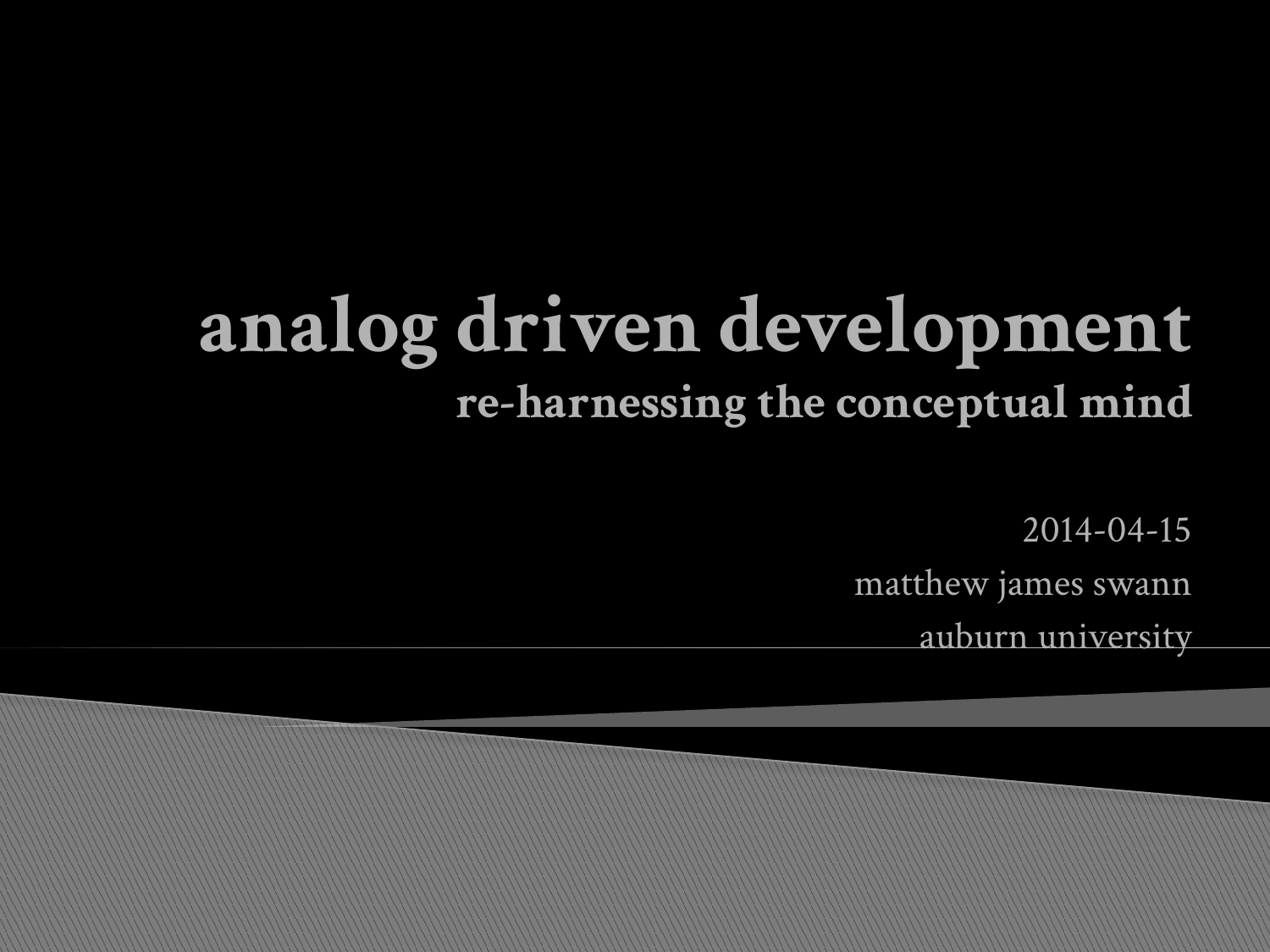

# analog driven development re-harnessing the conceptual mind
2014-04-15
matthew james swann
auburn university